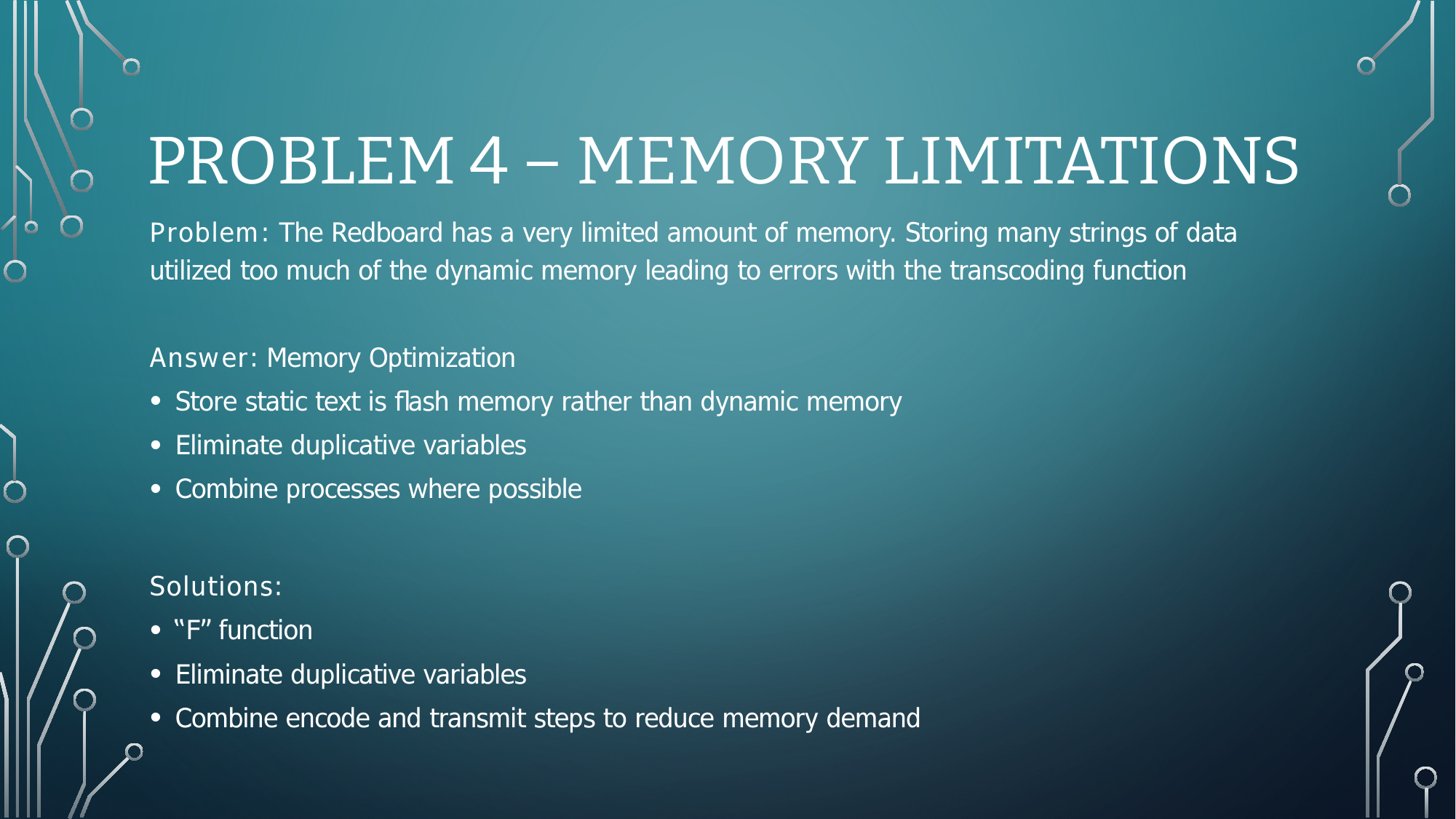

# Problem 4 – Memory Limitations
Problem: The Redboard has a very limited amount of memory. Storing many strings of data utilized too much of the dynamic memory leading to errors with the transcoding function

Answer: Memory Optimization
Store static text is flash memory rather than dynamic memory
Eliminate duplicative variables
Combine processes where possible

Solutions:
“F” function
Eliminate duplicative variables
Combine encode and transmit steps to reduce memory demand